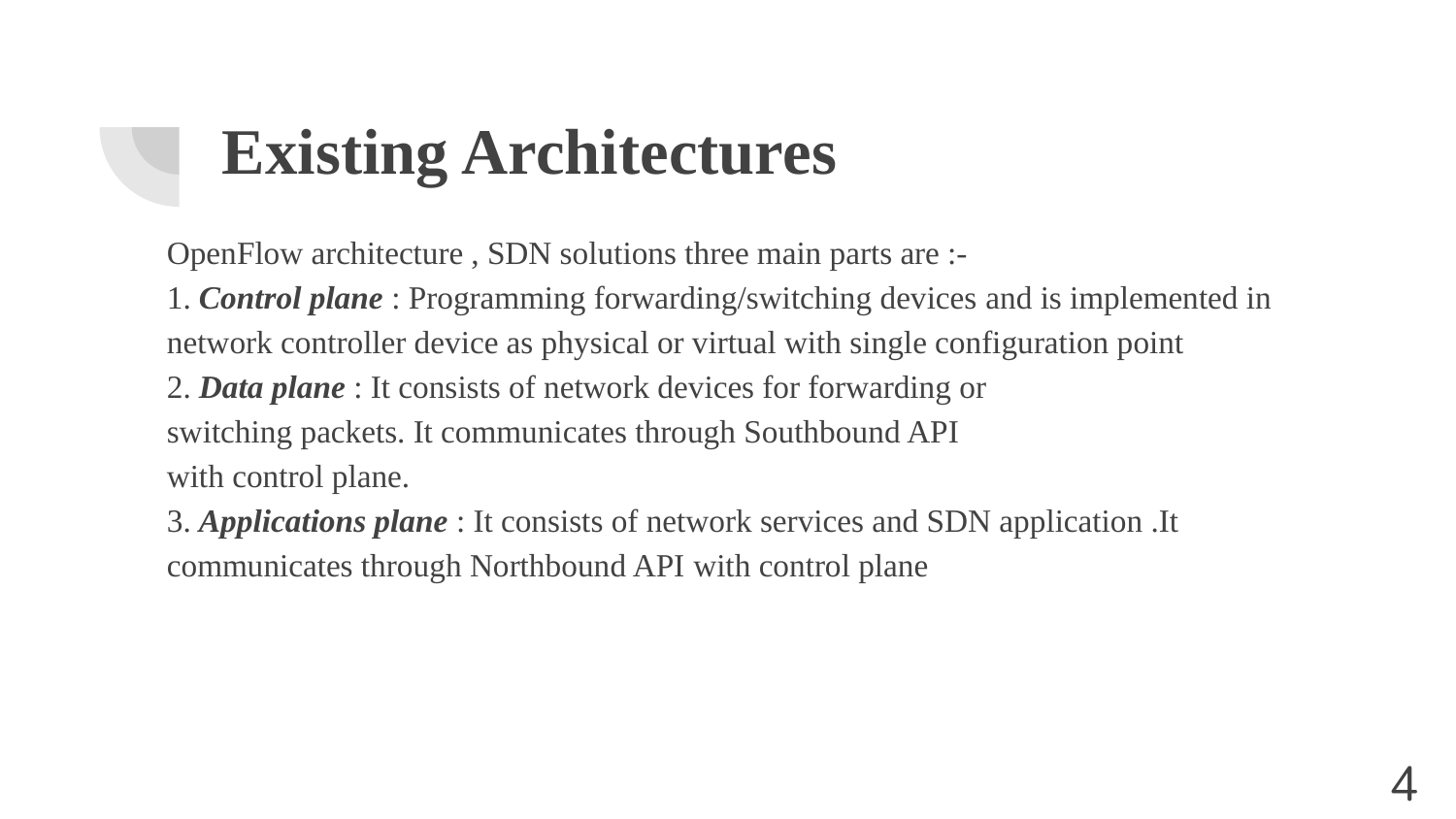

# Existing Architectures
OpenFlow architecture , SDN solutions three main parts are :-
1. Control plane : Programming forwarding/switching devices and is implemented in network controller device as physical or virtual with single configuration point
2. Data plane : It consists of network devices for forwarding or
switching packets. It communicates through Southbound API
with control plane.
3. Applications plane : It consists of network services and SDN application .It communicates through Northbound API with control plane
4